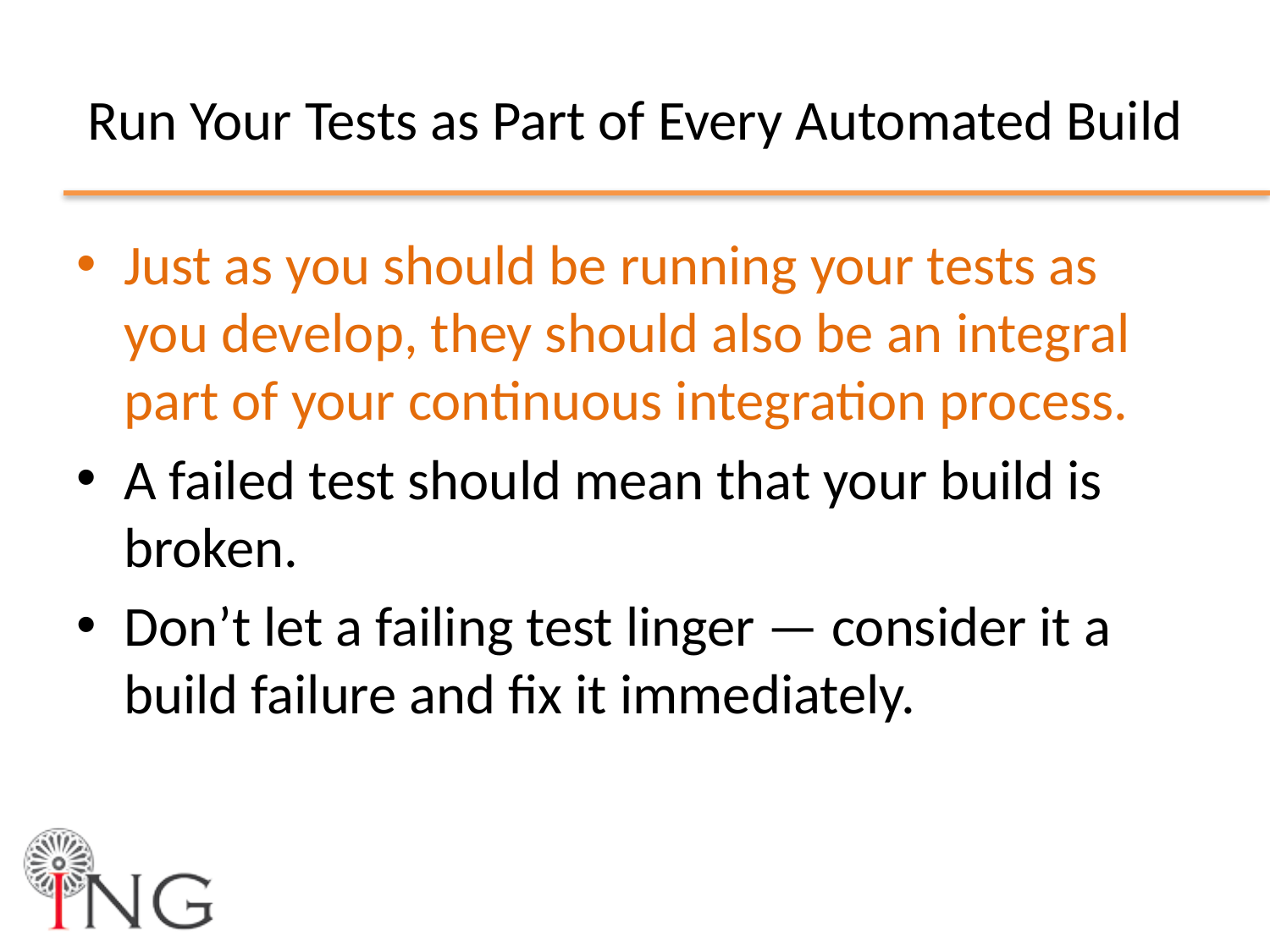

# Run Your Tests as Part of Every Automated Build
Just as you should be running your tests as you develop, they should also be an integral part of your continuous integration process.
A failed test should mean that your build is broken.
Don’t let a failing test linger — consider it a build failure and fix it immediately.